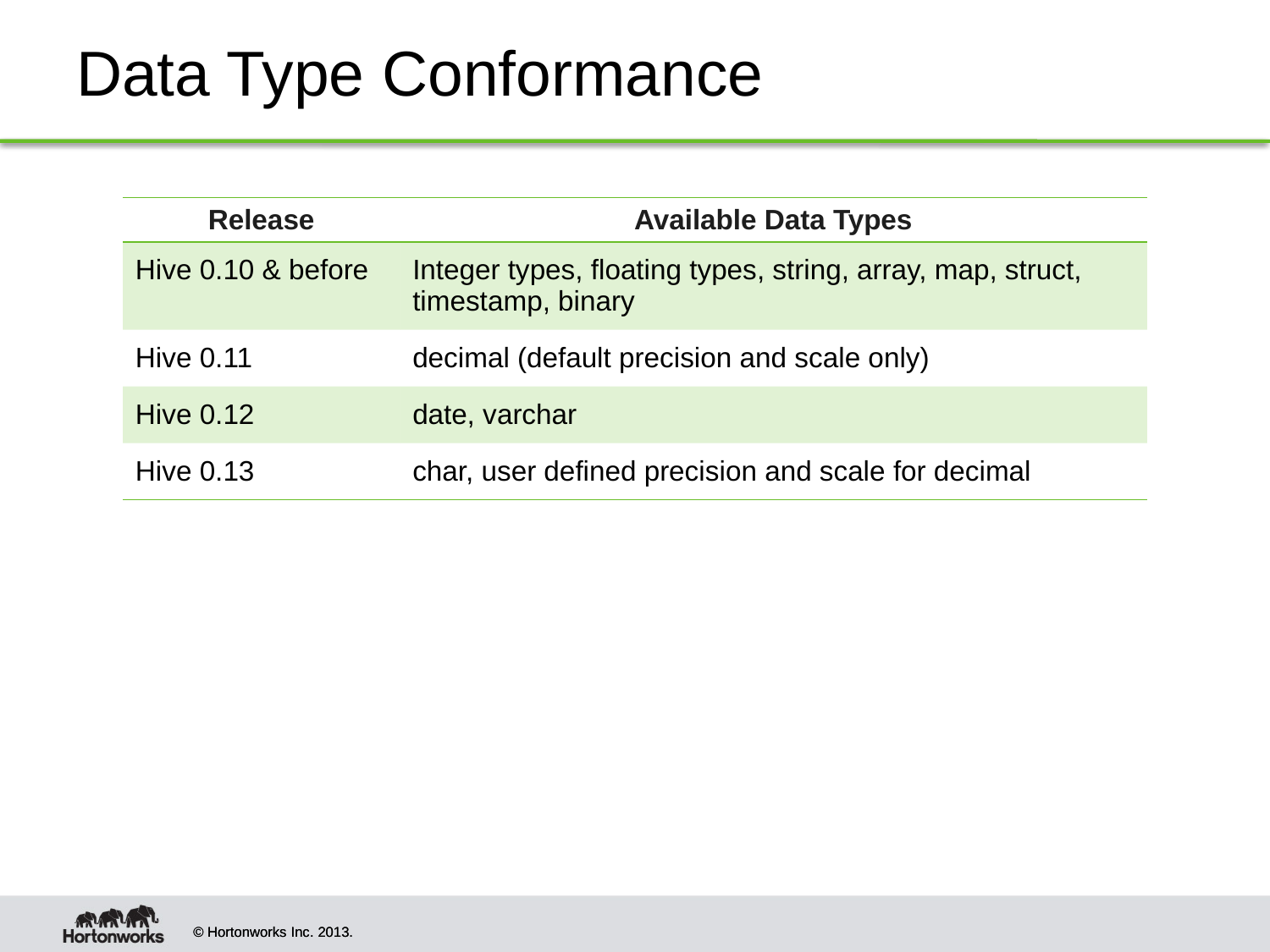

# Data Type Conformance
| Release | Available Data Types |
| --- | --- |
| Hive 0.10 & before | Integer types, floating types, string, array, map, struct, timestamp, binary |
| Hive 0.11 | decimal (default precision and scale only) |
| Hive 0.12 | date, varchar |
| Hive 0.13 | char, user defined precision and scale for decimal |